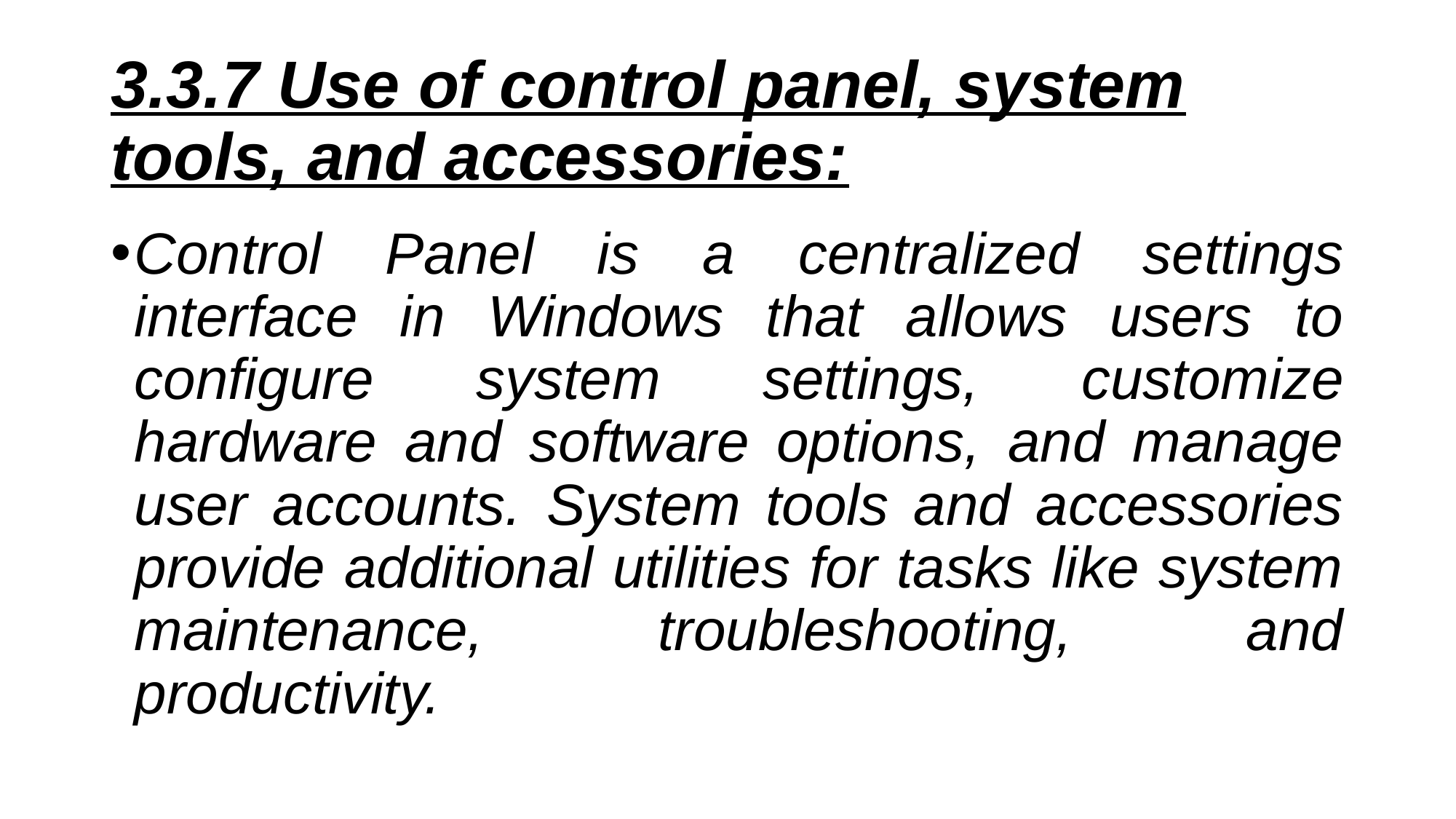

# 3.3.7 Use of control panel, system tools, and accessories:
Control Panel is a centralized settings interface in Windows that allows users to configure system settings, customize hardware and software options, and manage user accounts. System tools and accessories provide additional utilities for tasks like system maintenance, troubleshooting, and productivity.